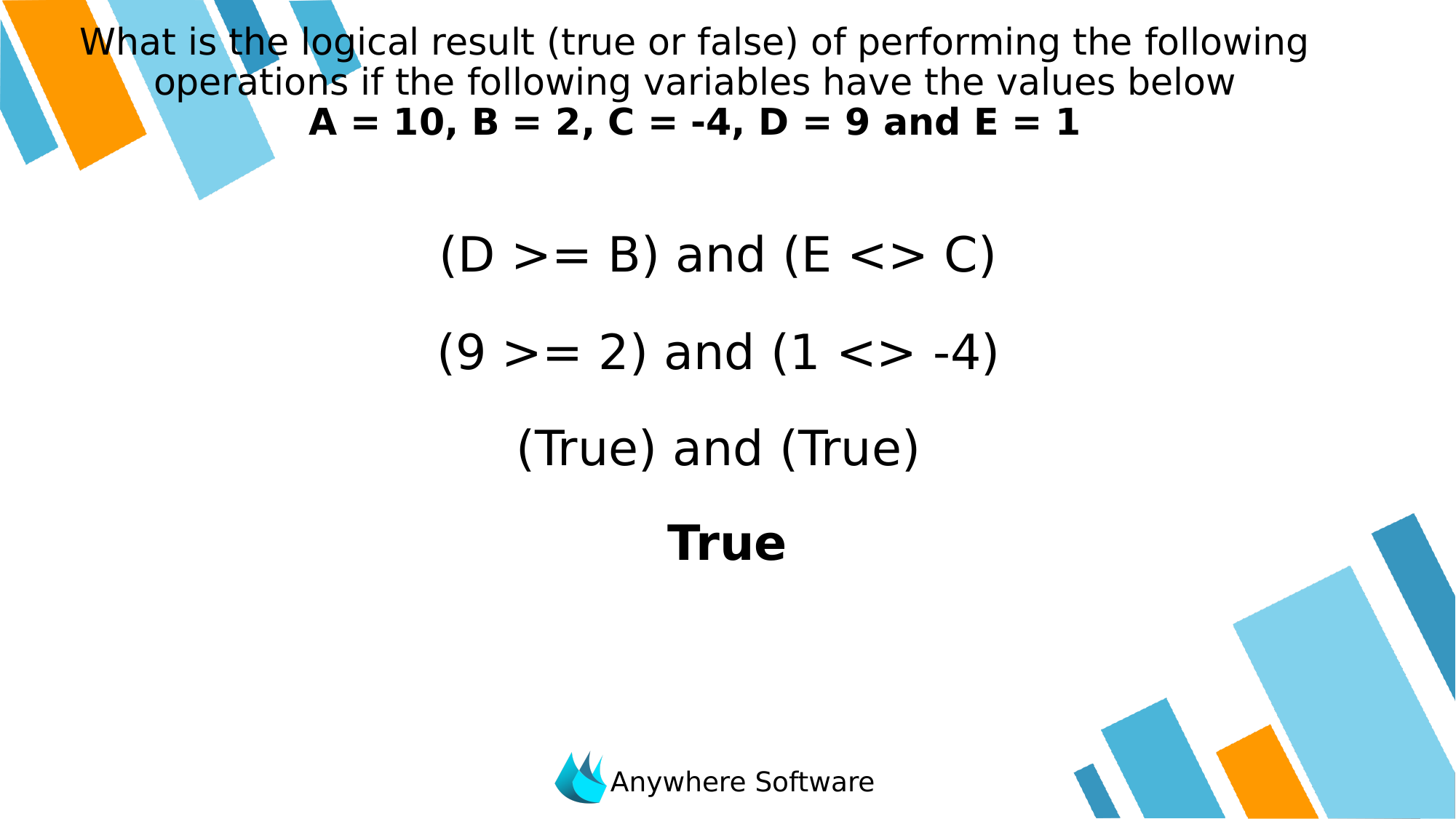

# What is the logical result (true or false) of performing the following operations if the following variables have the values below A = 10, B = 2, C = -4, D = 9 and E = 1
(D >= B) and (E <> C)
(9 >= 2) and (1 <> -4)
(True) and (True)
True